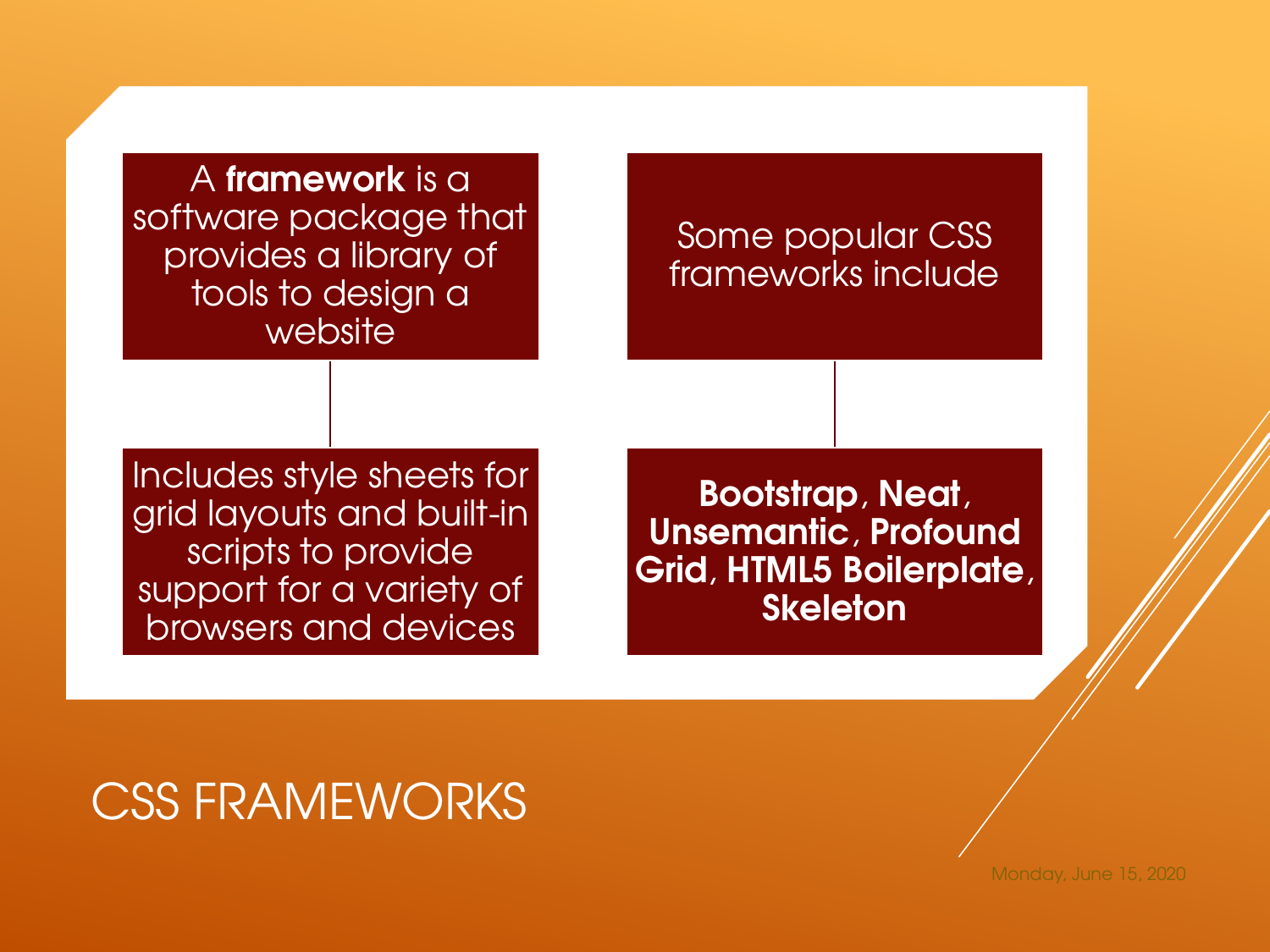

A framework is a software package that provides a library of tools to design a website
Includes style sheets for grid layouts and built-in scripts to provide support for a variety of browsers and devices
Some popular CSS frameworks include
Bootstrap, Neat, Unsemantic, Profound Grid, HTML5 Boilerplate, Skeleton
# CSS Frameworks
38
Monday, June 15, 2020